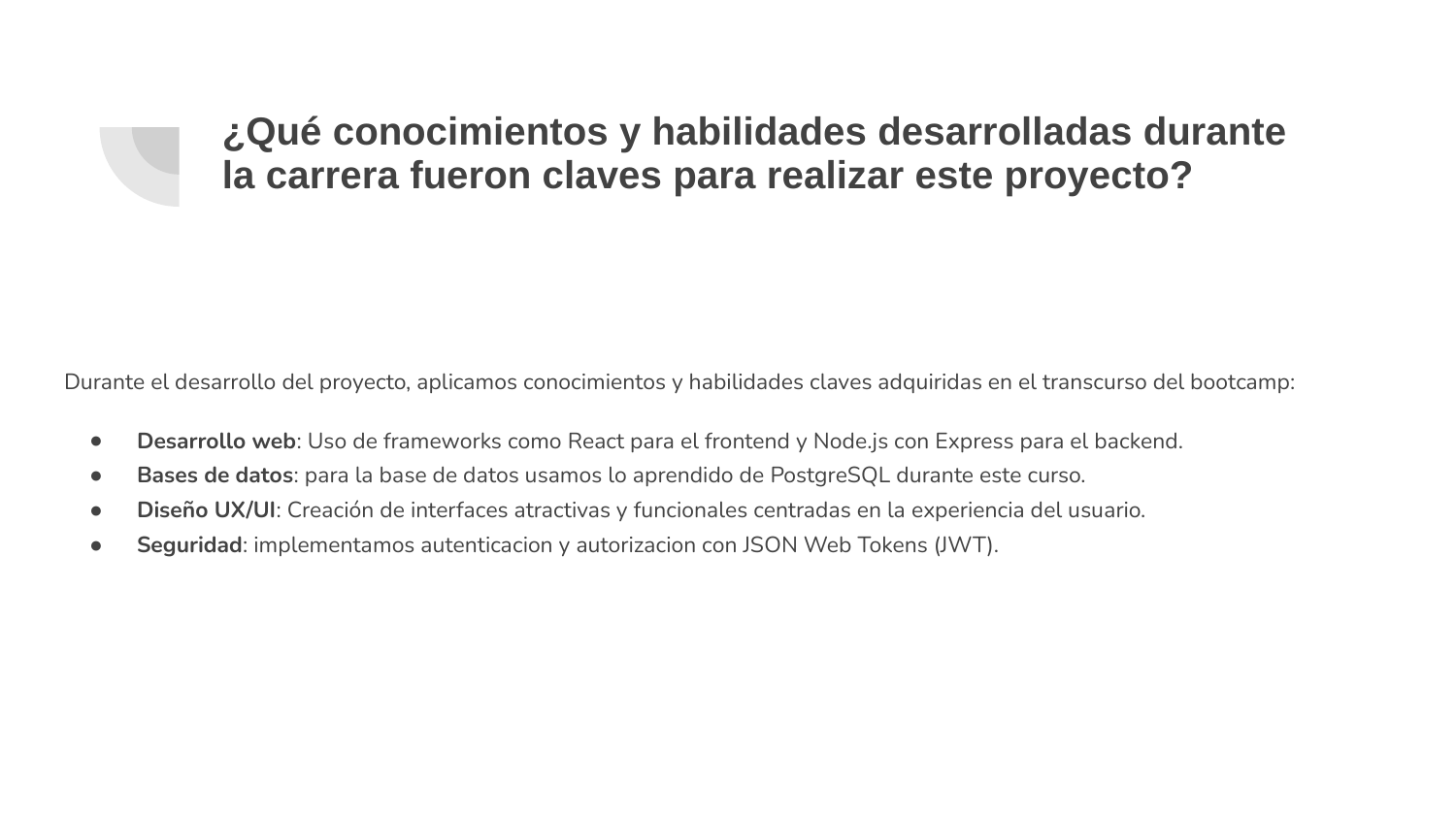

# ¿Qué conocimientos y habilidades desarrolladas durante la carrera fueron claves para realizar este proyecto?
Durante el desarrollo del proyecto, aplicamos conocimientos y habilidades claves adquiridas en el transcurso del bootcamp:
Desarrollo web: Uso de frameworks como React para el frontend y Node.js con Express para el backend.
Bases de datos: para la base de datos usamos lo aprendido de PostgreSQL durante este curso.
Diseño UX/UI: Creación de interfaces atractivas y funcionales centradas en la experiencia del usuario.
Seguridad: implementamos autenticacion y autorizacion con JSON Web Tokens (JWT).